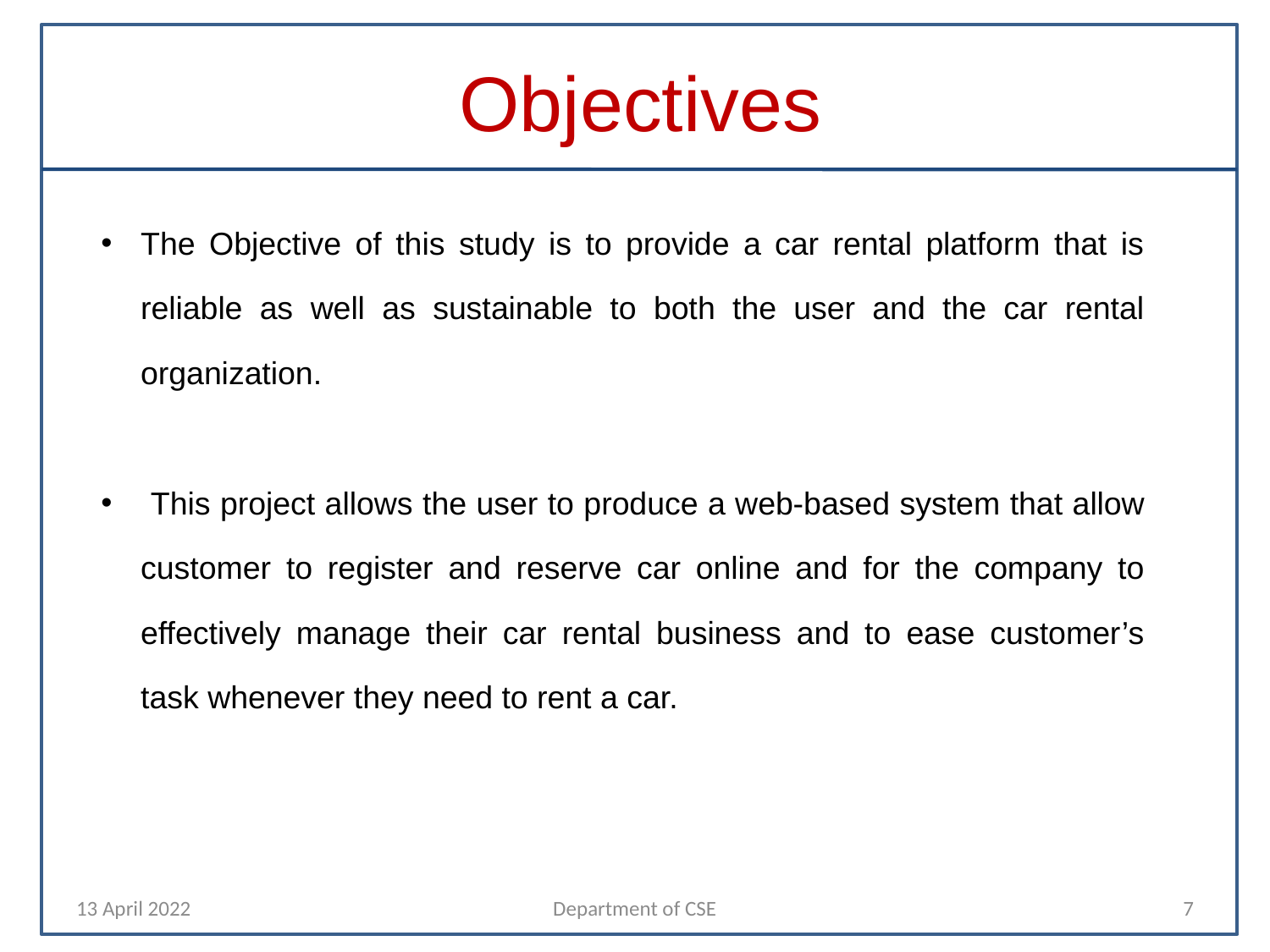

# Objectives
The Objective of this study is to provide a car rental platform that is reliable as well as sustainable to both the user and the car rental organization.

 This project allows the user to produce a web-based system that allow customer to register and reserve car online and for the company to effectively manage their car rental business and to ease customer’s task whenever they need to rent a car.
13 April 2022
Department of CSE
7